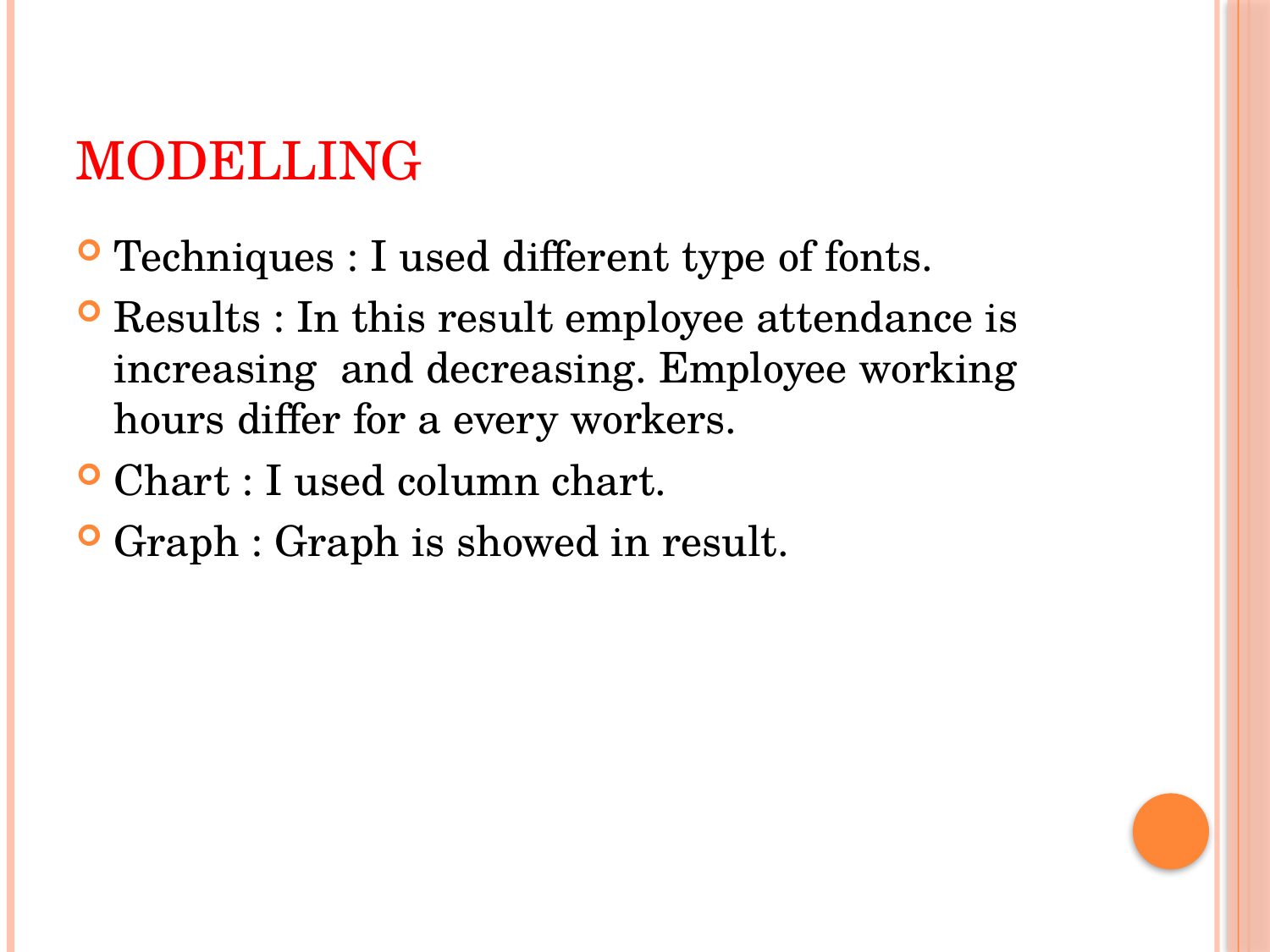

# Modelling
Techniques : I used different type of fonts.
Results : In this result employee attendance is increasing  and decreasing. Employee working hours differ for a every workers.
Chart : I used column chart.
Graph : Graph is showed in result.